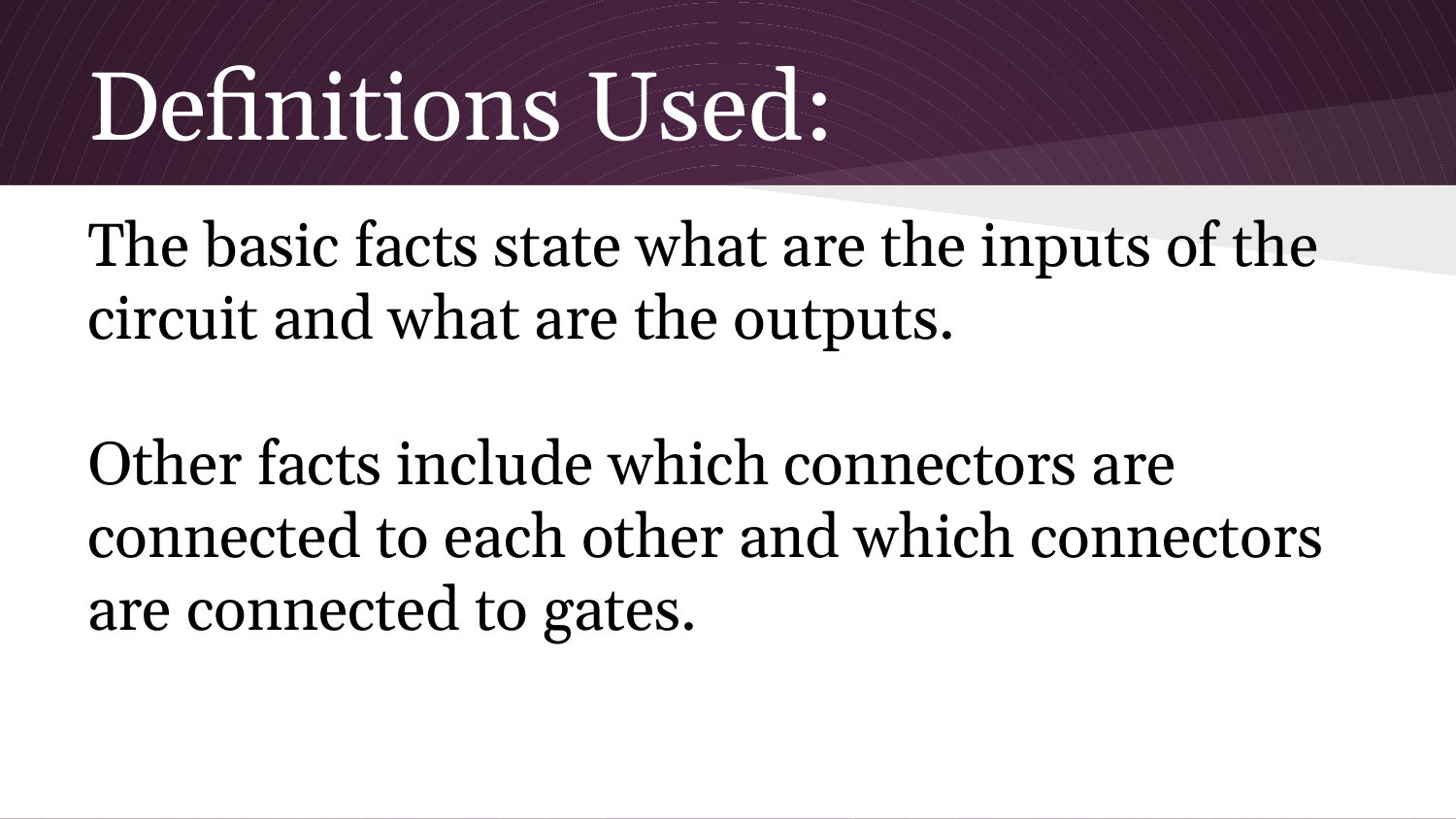

# Definitions Used:
The basic facts state what are the inputs of the circuit and what are the outputs.

Other facts include which connectors are connected to each other and which connectors are connected to gates.